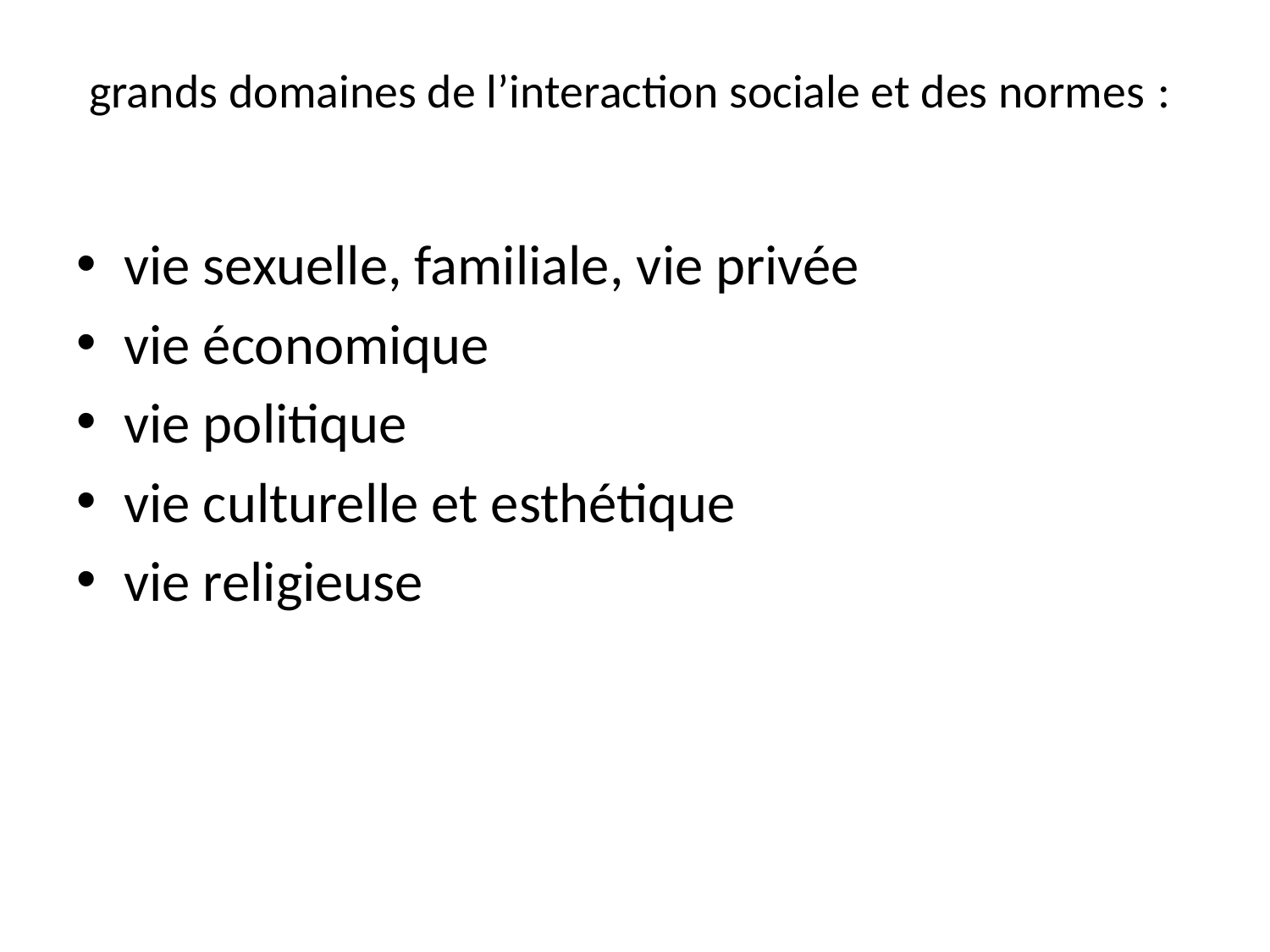

# grands domaines de l’interaction sociale et des normes :
vie sexuelle, familiale, vie privée
vie économique
vie politique
vie culturelle et esthétique
vie religieuse